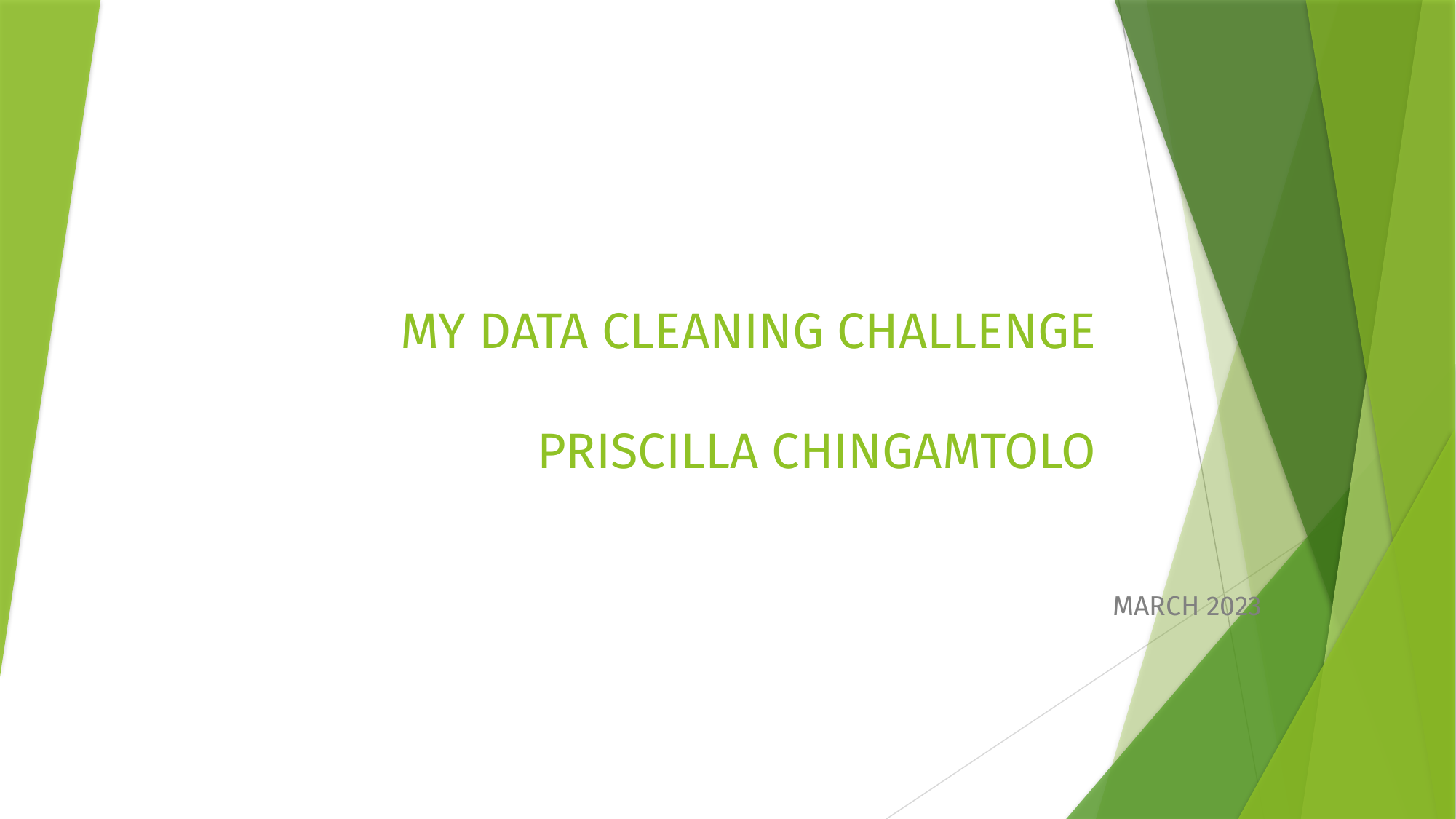

# MY DATA CLEANING CHALLENGE PRISCILLA CHINGAMTOLO
MARCH 2023